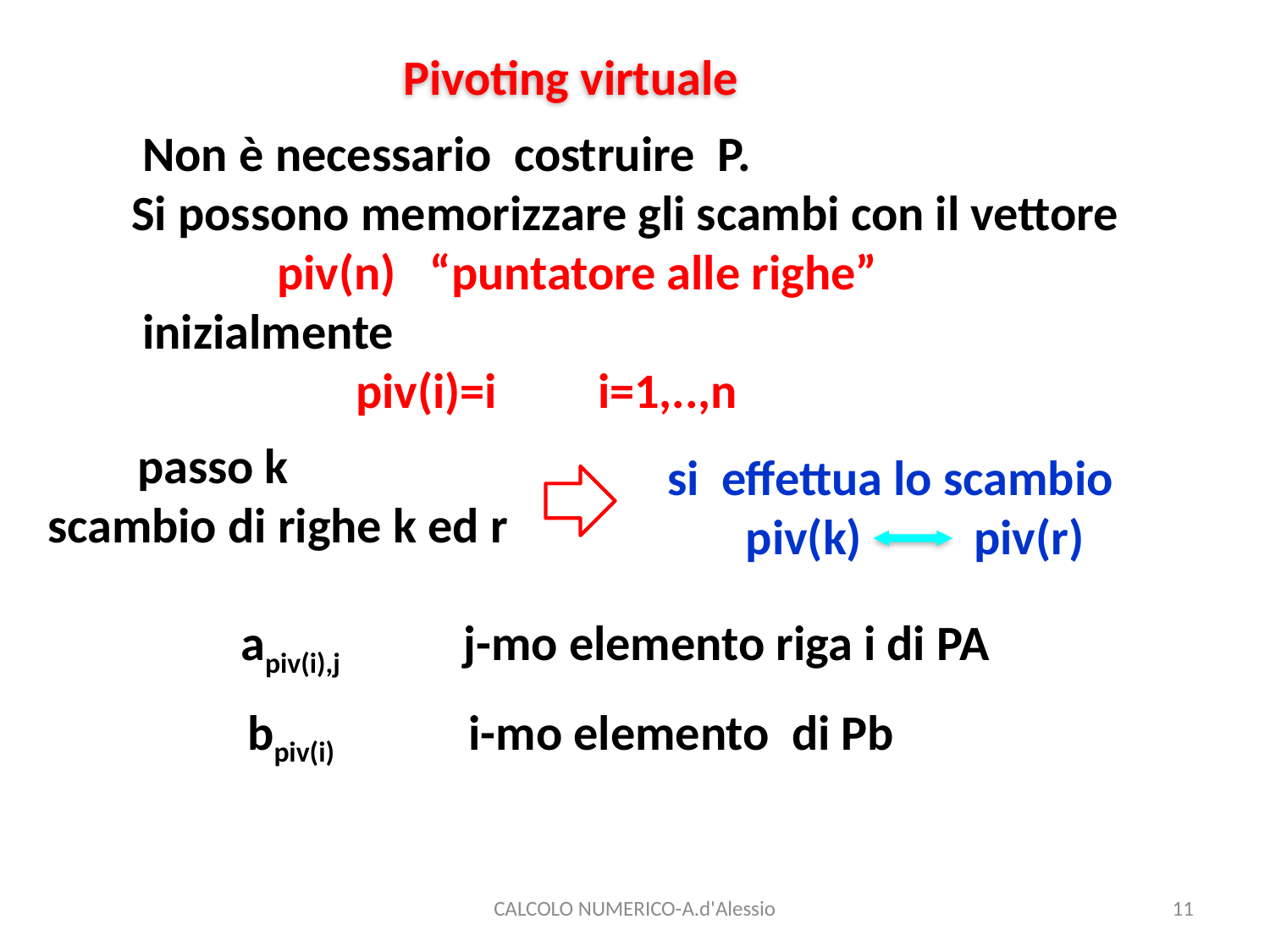

Pivoting virtuale
 Non è necessario  costruire  P.
Si possono memorizzare gli scambi con il vettore
             piv(n)   “puntatore alle righe”
 inizialmente
                    piv(i)=i         i=1,..,n
        passo k
scambio di righe k ed r
si  effettua lo scambio
       piv(k)          piv(r)

apiv(i),j           j-mo elemento riga i di PA
bpiv(i)            i-mo elemento  di Pb
CALCOLO NUMERICO-A.d'Alessio
11